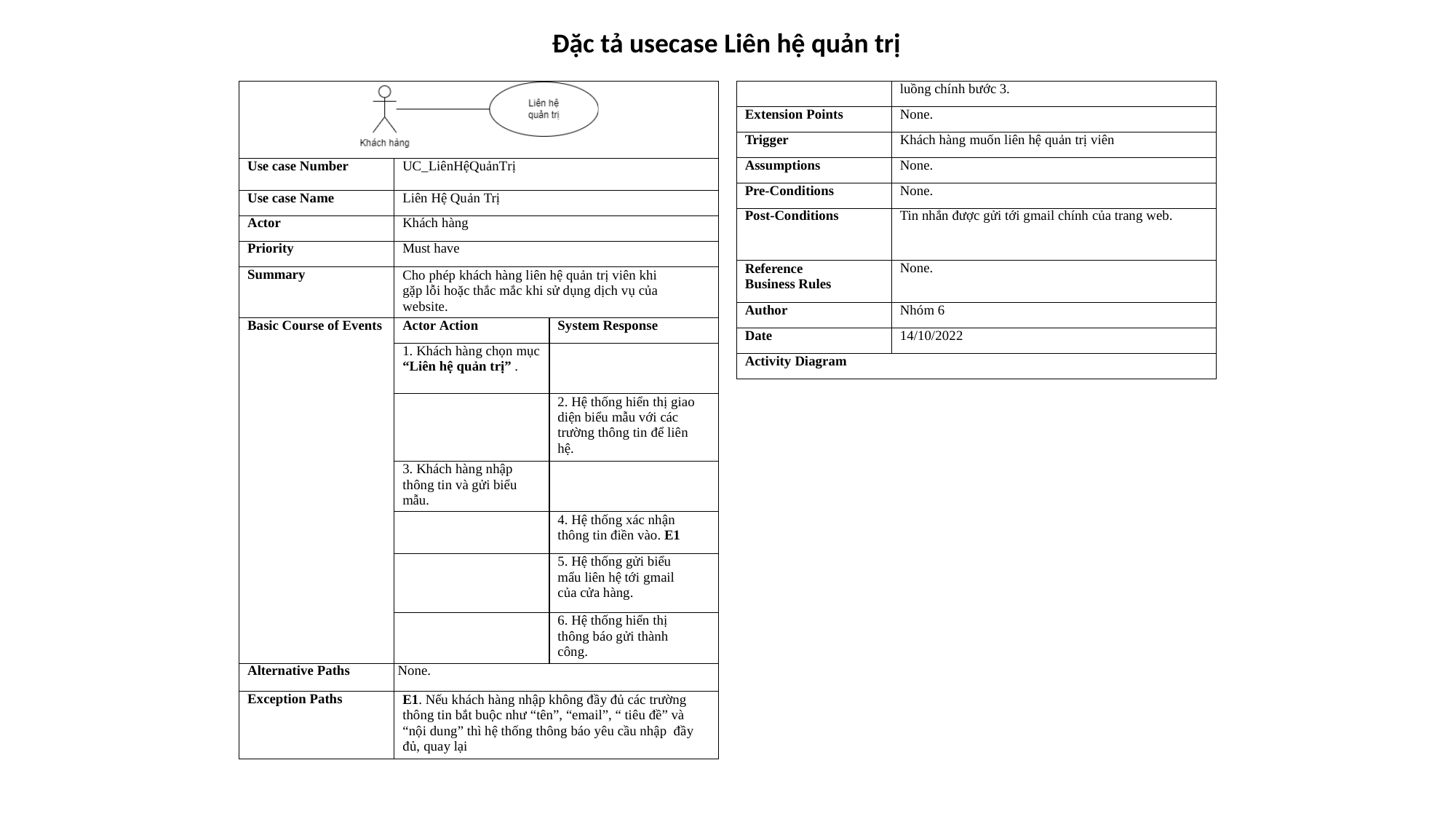

Đặc tả usecase Liên hệ quản trị
|  |  |  |
| --- | --- | --- |
| Use case Number | UC\_LiênHệQuảnTrị |  |
| Use case Name | Liên Hệ Quản Trị |  |
| Actor | Khách hàng |  |
| Priority | Must have |  |
| Summary | Cho phép khách hàng liên hệ quản trị viên khi gặp lỗi hoặc thắc mắc khi sử dụng dịch vụ của website. |  |
| Basic Course of Events | Actor Action | System Response |
|  | 1. Khách hàng chọn mục “Liên hệ quản trị” . |  |
|  |  | 2. Hệ thống hiển thị giao diện biểu mẫu với các trường thông tin để liên hệ. |
|  | 3. Khách hàng nhập thông tin và gửi biểu mẫu. |  |
|  |  | 4. Hệ thống xác nhận thông tin điền vào. E1 |
|  |  | 5. Hệ thống gửi biểu mẩu liên hệ tới gmail của cửa hàng. |
|  |  | 6. Hệ thống hiển thị thông báo gửi thành công. |
| Alternative Paths | None. |  |
| Exception Paths | E1. Nếu khách hàng nhập không đầy đủ các trường thông tin bắt buộc như “tên”, “email”, “ tiêu đề” và “nội dung” thì hệ thống thông báo yêu cầu nhập đầy đủ, quay lại |  |
|  | luồng chính bước 3. |
| --- | --- |
| Extension Points | None. |
| Trigger | Khách hàng muốn liên hệ quản trị viên |
| Assumptions | None. |
| Pre-Conditions | None. |
| Post-Conditions | Tin nhắn được gửi tới gmail chính của trang web. |
| Reference Business Rules | None. |
| Author | Nhóm 6 |
| Date | 14/10/2022 |
| Activity Diagram |  |

33